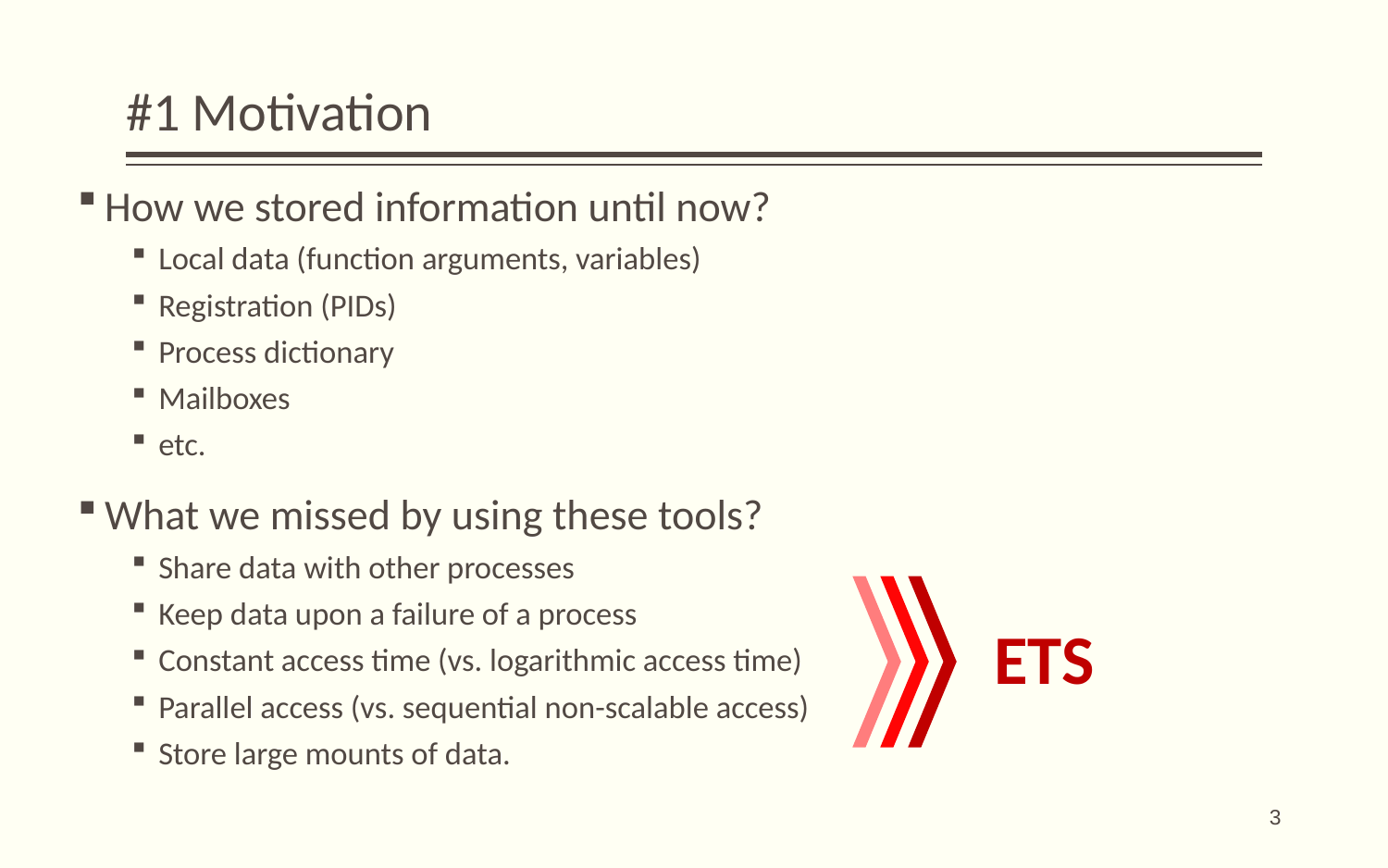

# #1 Motivation
How we stored information until now?
Local data (function arguments, variables)
Registration (PIDs)
Process dictionary
Mailboxes
etc.
What we missed by using these tools?
Share data with other processes
Keep data upon a failure of a process
Constant access time (vs. logarithmic access time)
Parallel access (vs. sequential non-scalable access)
Store large mounts of data.

ETS